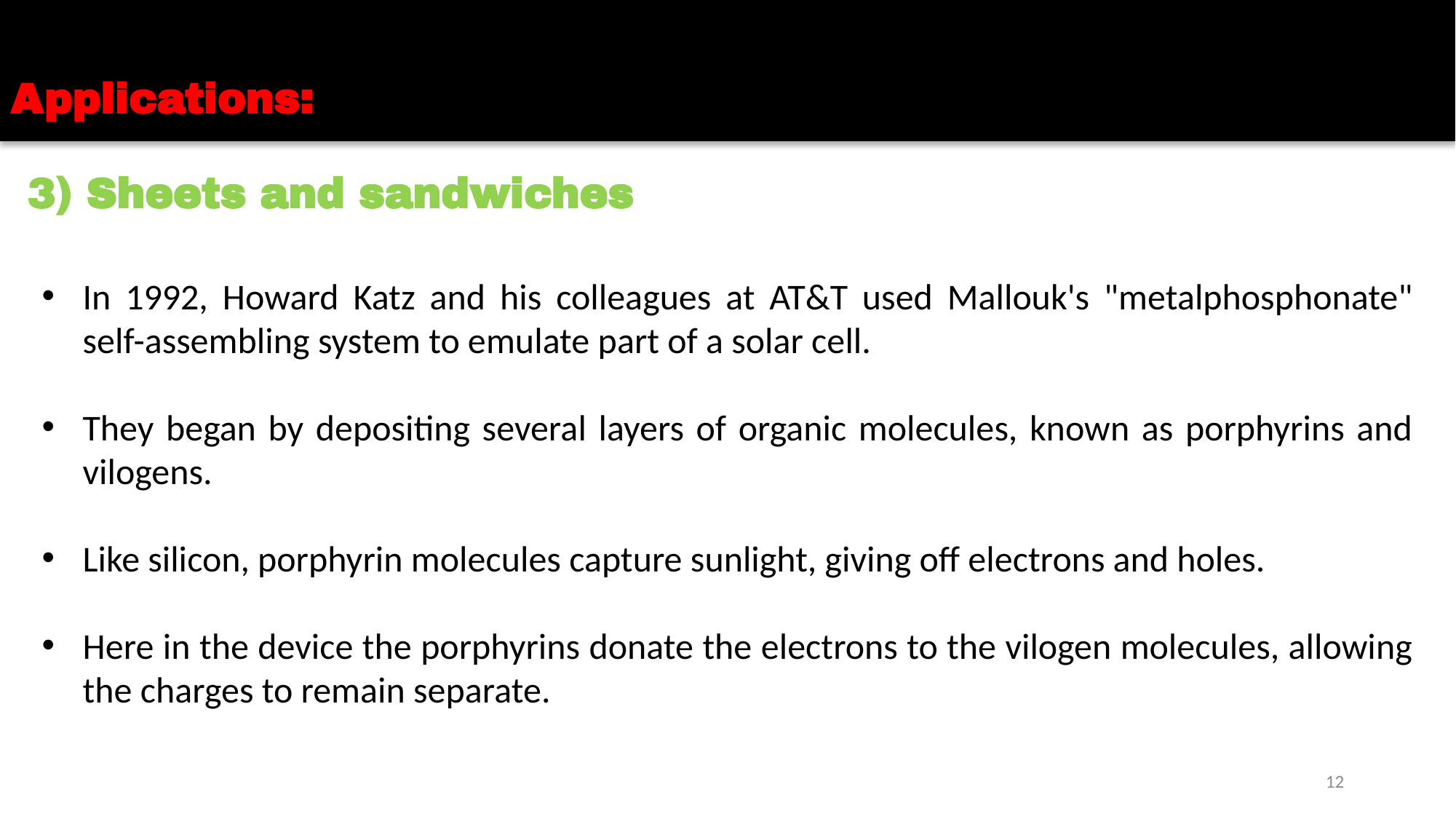

Applications:
3) Sheets and sandwiches

In 1992, Howard Katz and his colleagues at AT&T used Mallouk's "metalphosphonate" self-assembling system to emulate part of a solar cell.

They began by depositing several layers of organic molecules, known as porphyrins and vilogens.

Like silicon, porphyrin molecules capture sunlight, giving off electrons and holes.

Here in the device the porphyrins donate the electrons to the vilogen molecules, allowing the charges to remain separate.

12